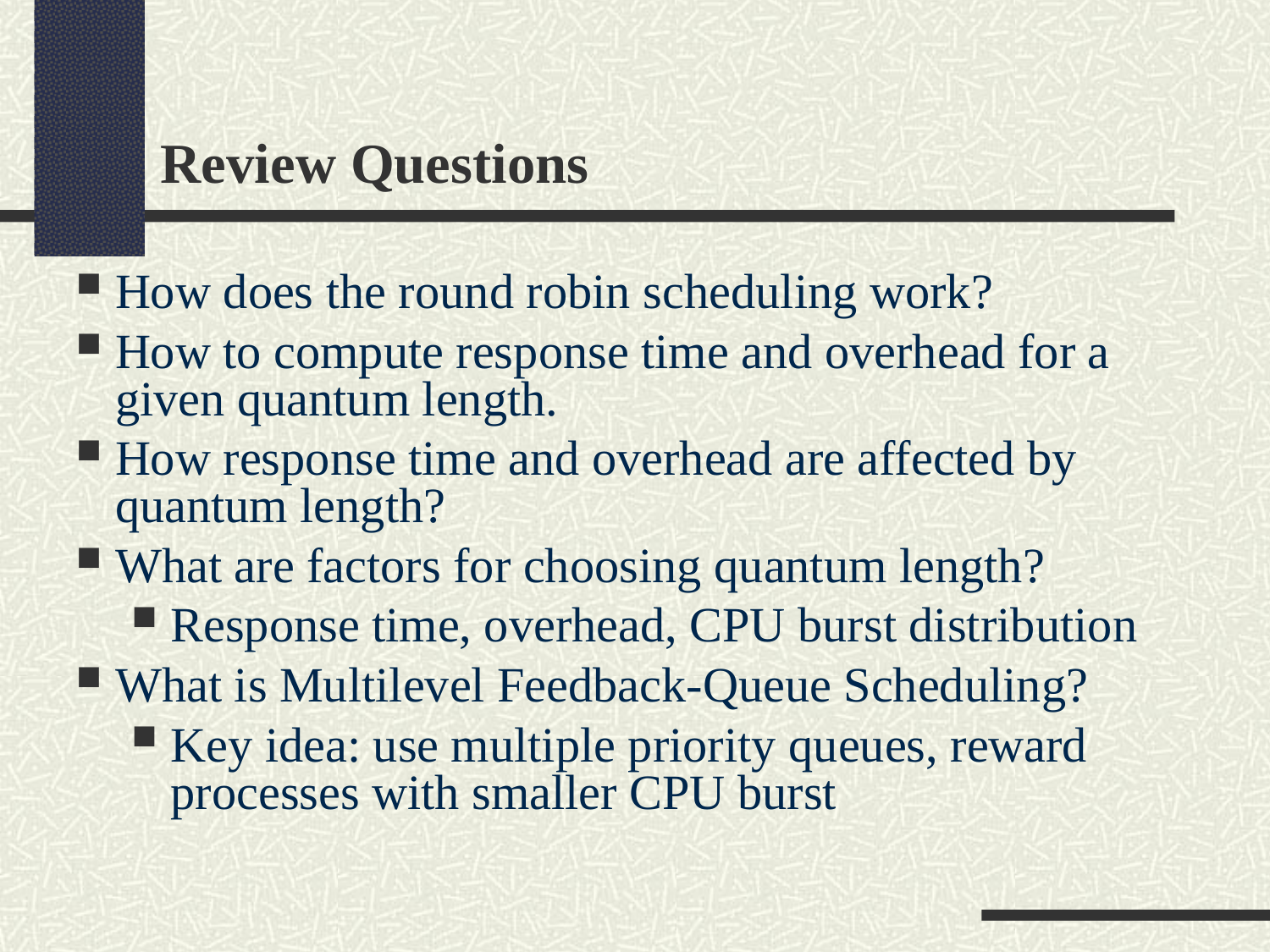

Review Questions
How does the round robin scheduling work?
How to compute response time and overhead for a given quantum length.
How response time and overhead are affected by quantum length?
What are factors for choosing quantum length?
Response time, overhead, CPU burst distribution
What is Multilevel Feedback-Queue Scheduling?
Key idea: use multiple priority queues, reward processes with smaller CPU burst